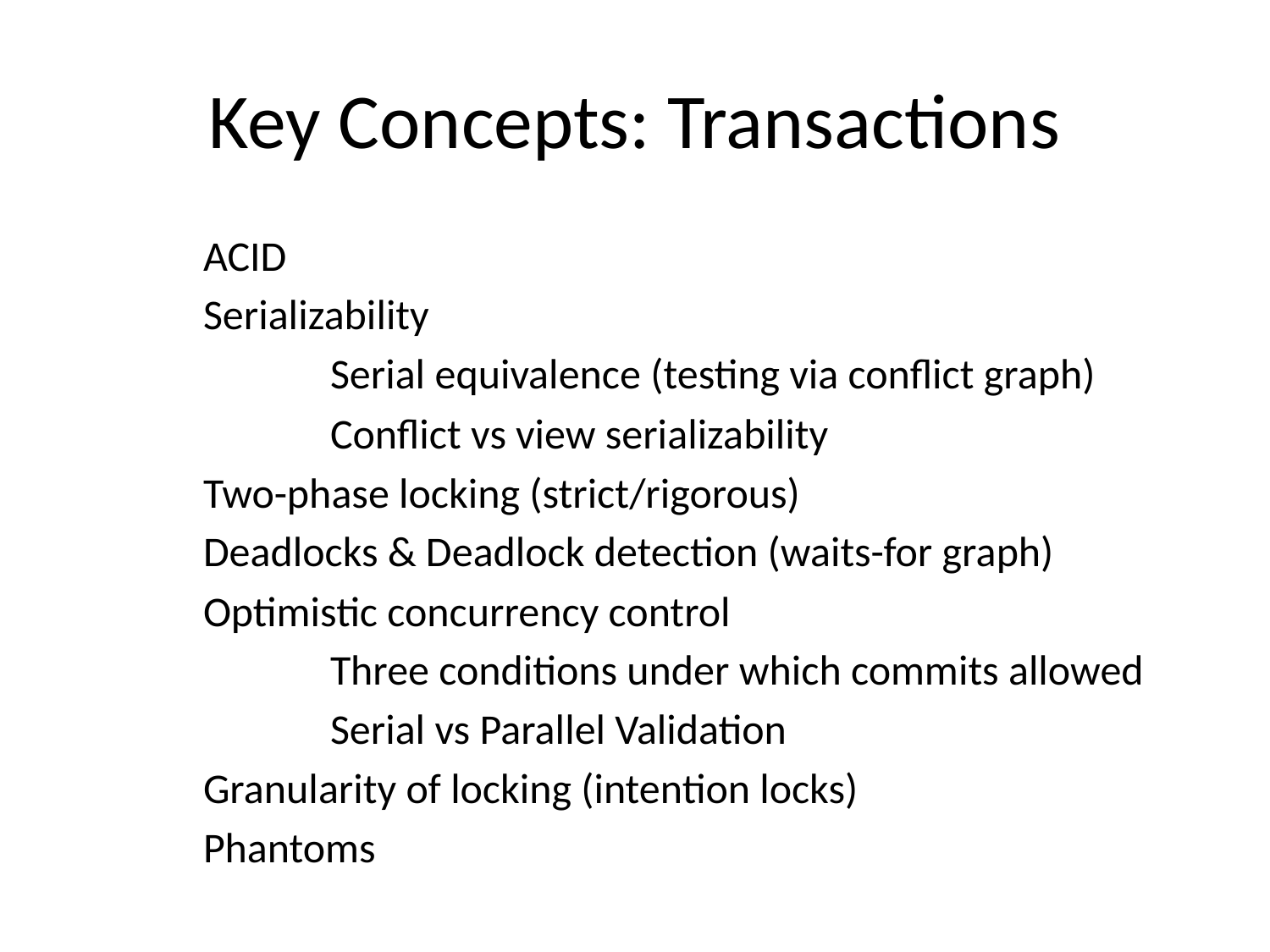

# Key Concepts: Transactions
	ACID
	Serializability
		Serial equivalence (testing via conflict graph)
		Conflict vs view serializability
	Two-phase locking (strict/rigorous)
	Deadlocks & Deadlock detection (waits-for graph)
	Optimistic concurrency control
		Three conditions under which commits allowed
		Serial vs Parallel Validation
	Granularity of locking (intention locks)
	Phantoms